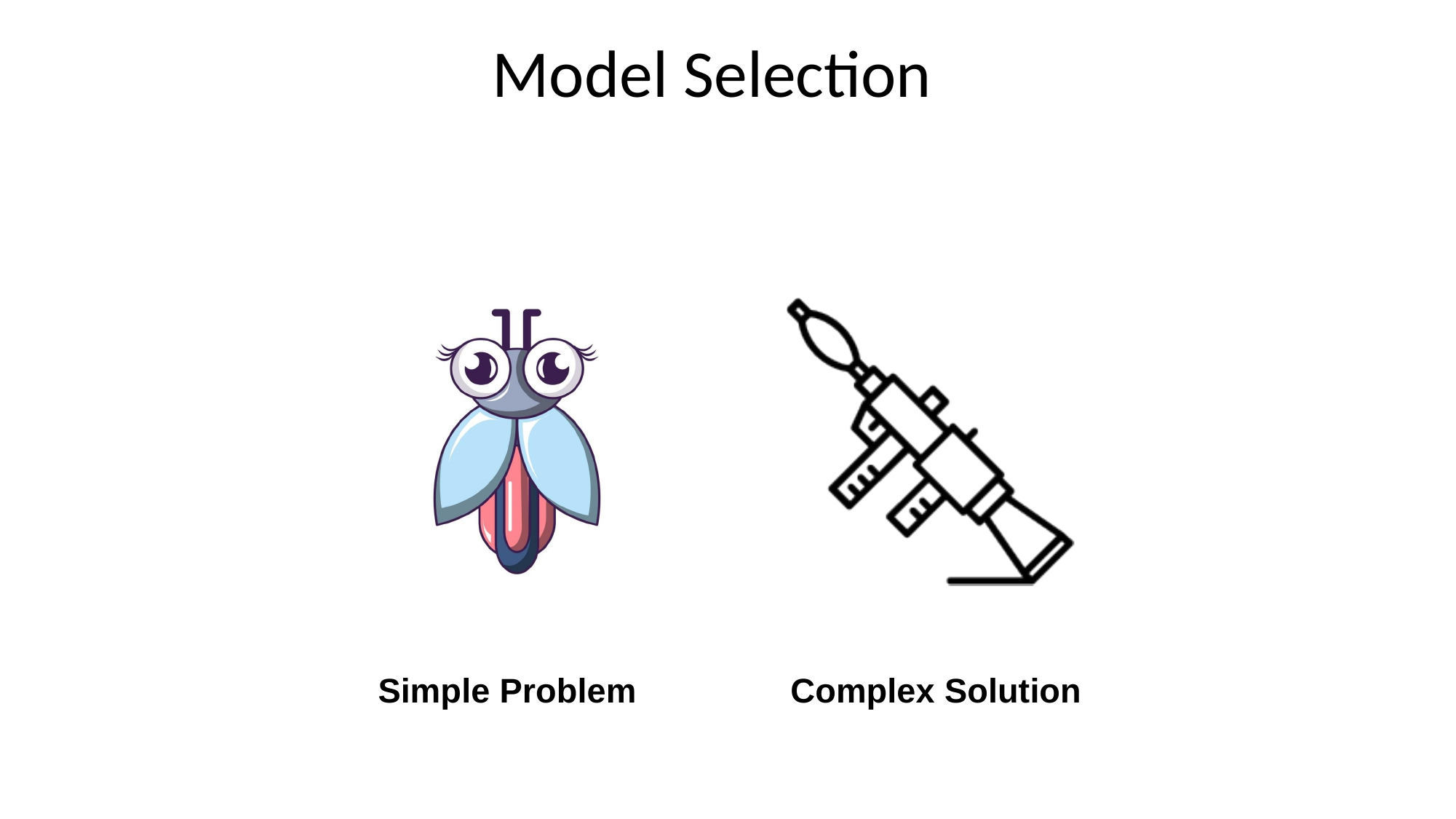

# Model Selection

Simple Problem
Complex Solution
Sensitivity: Internal